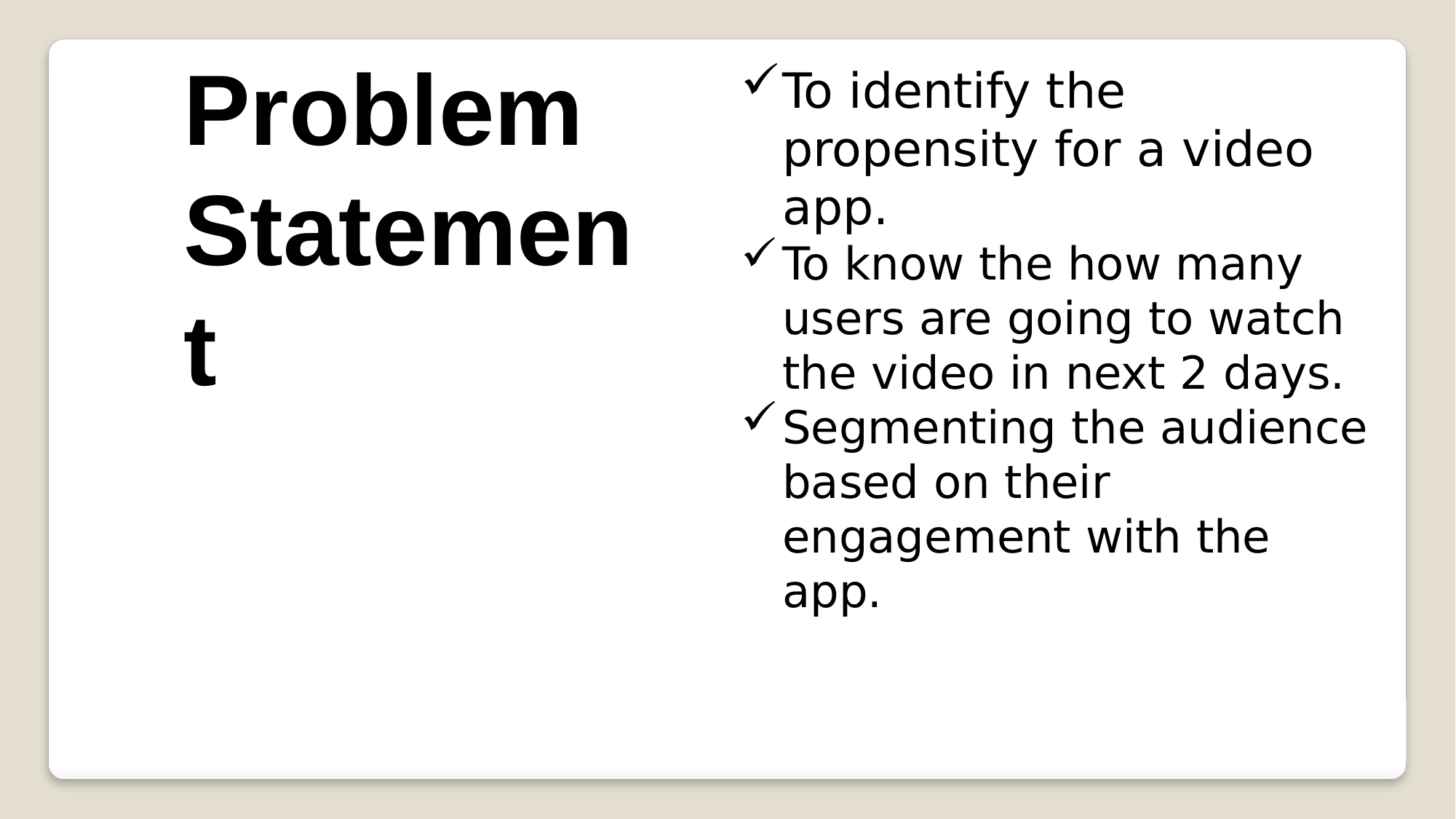

Problem Statement
To identify the propensity for a video app.
To know the how many users are going to watch the video in next 2 days.
Segmenting the audience based on their engagement with the app.